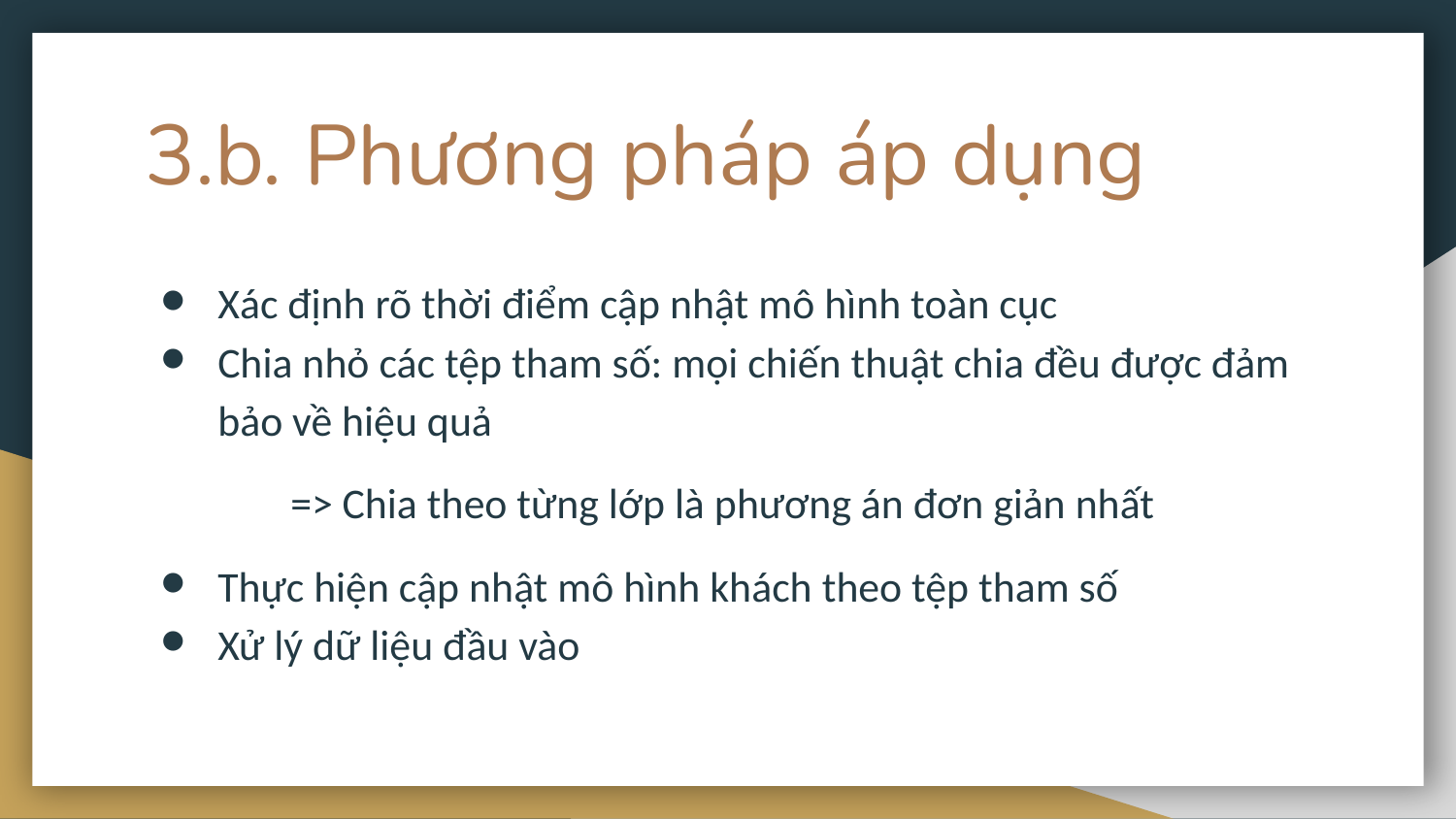

# 3.b. Phương pháp áp dụng
Xác định rõ thời điểm cập nhật mô hình toàn cục
Chia nhỏ các tệp tham số: mọi chiến thuật chia đều được đảm bảo về hiệu quả
=> Chia theo từng lớp là phương án đơn giản nhất
Thực hiện cập nhật mô hình khách theo tệp tham số
Xử lý dữ liệu đầu vào